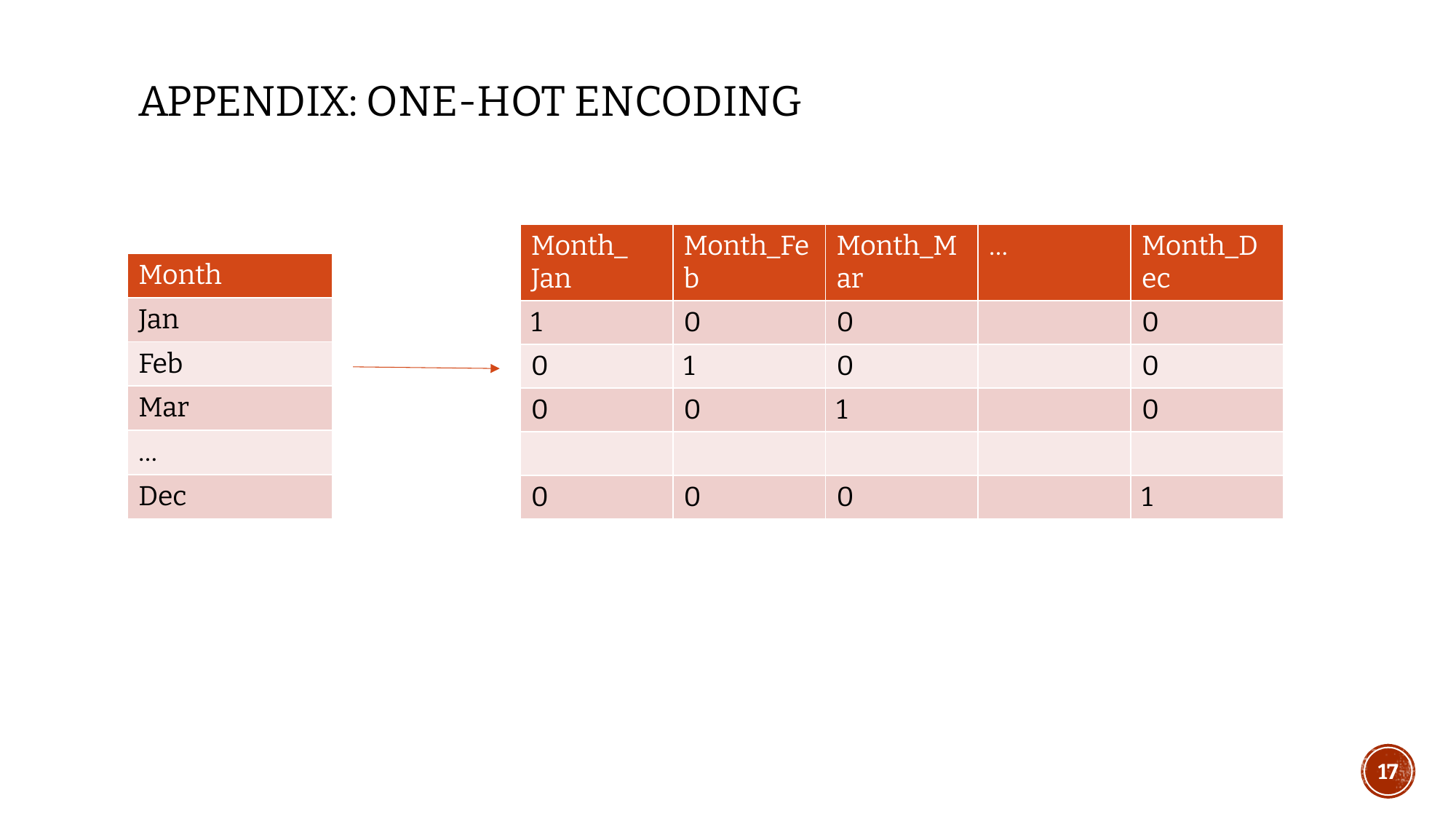

# ApPENDIX: One-hot encoding
| Month\_ Jan | Month\_Feb | Month\_Mar | … | Month\_Dec |
| --- | --- | --- | --- | --- |
| 1 | 0 | 0 |  | 0 |
| 0 | 1 | 0 |  | 0 |
| 0 | 0 | 1 |  | 0 |
|  |  |  |  |  |
| 0 | 0 | 0 |  | 1 |
| Month |
| --- |
| Jan |
| Feb |
| Mar |
| … |
| Dec |
17